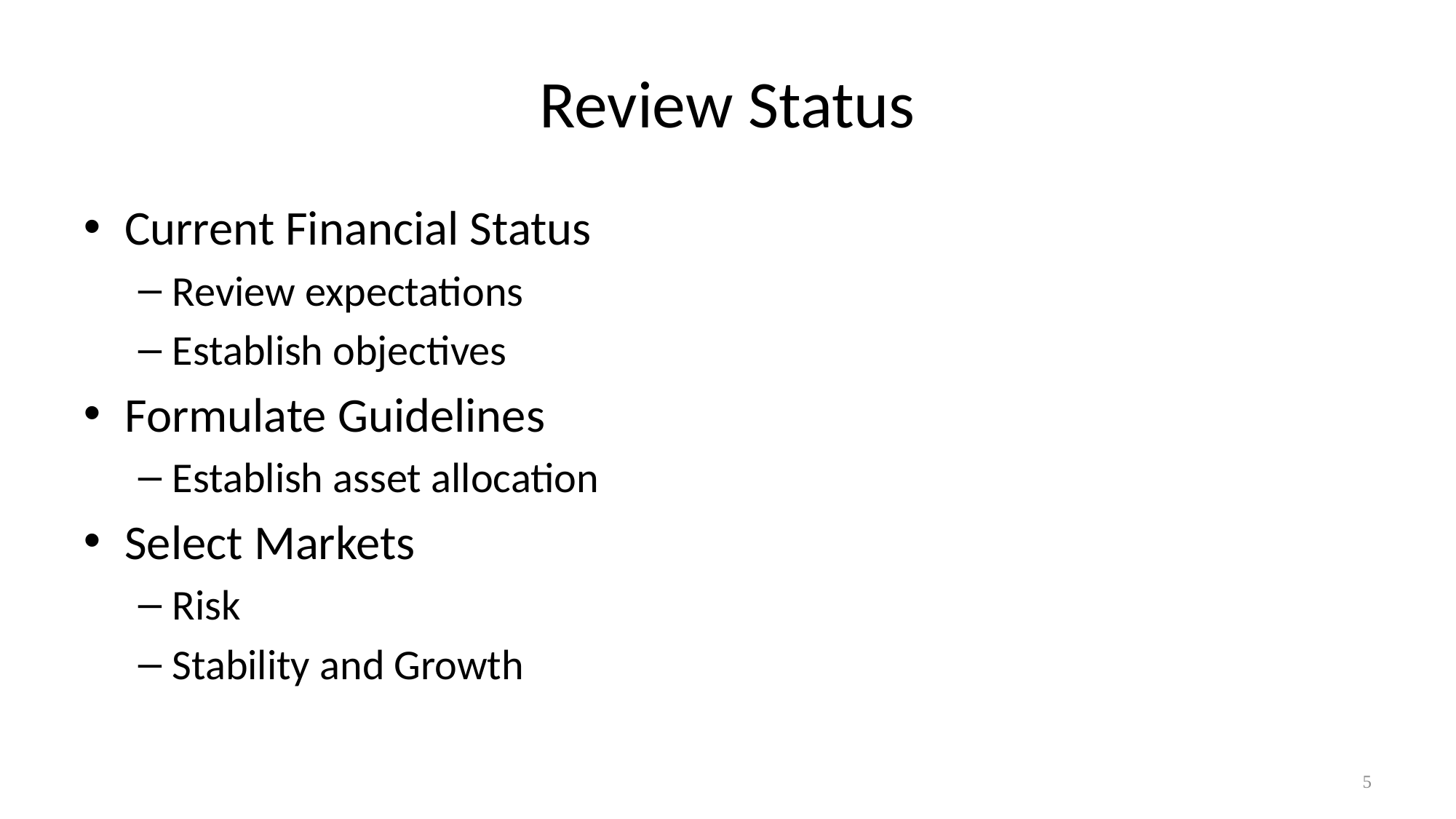

# Review Status
Current Financial Status
Review expectations
Establish objectives
Formulate Guidelines
Establish asset allocation
Select Markets
Risk
Stability and Growth
5